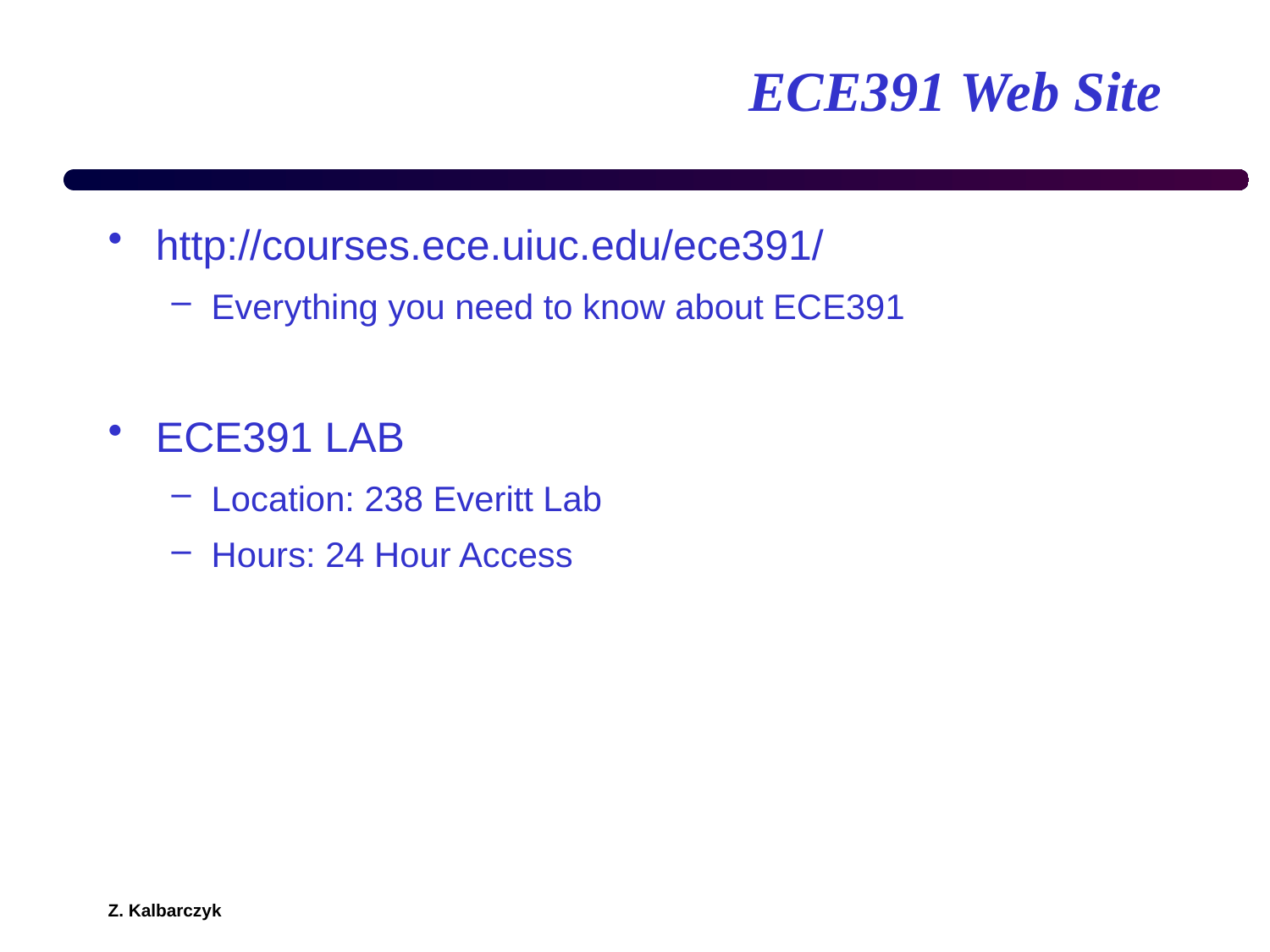

# ECE391 Web Site
http://courses.ece.uiuc.edu/ece391/
Everything you need to know about ECE391

ECE391 LAB
Location: 238 Everitt Lab
Hours: 24 Hour Access

Z. Kalbarczyk